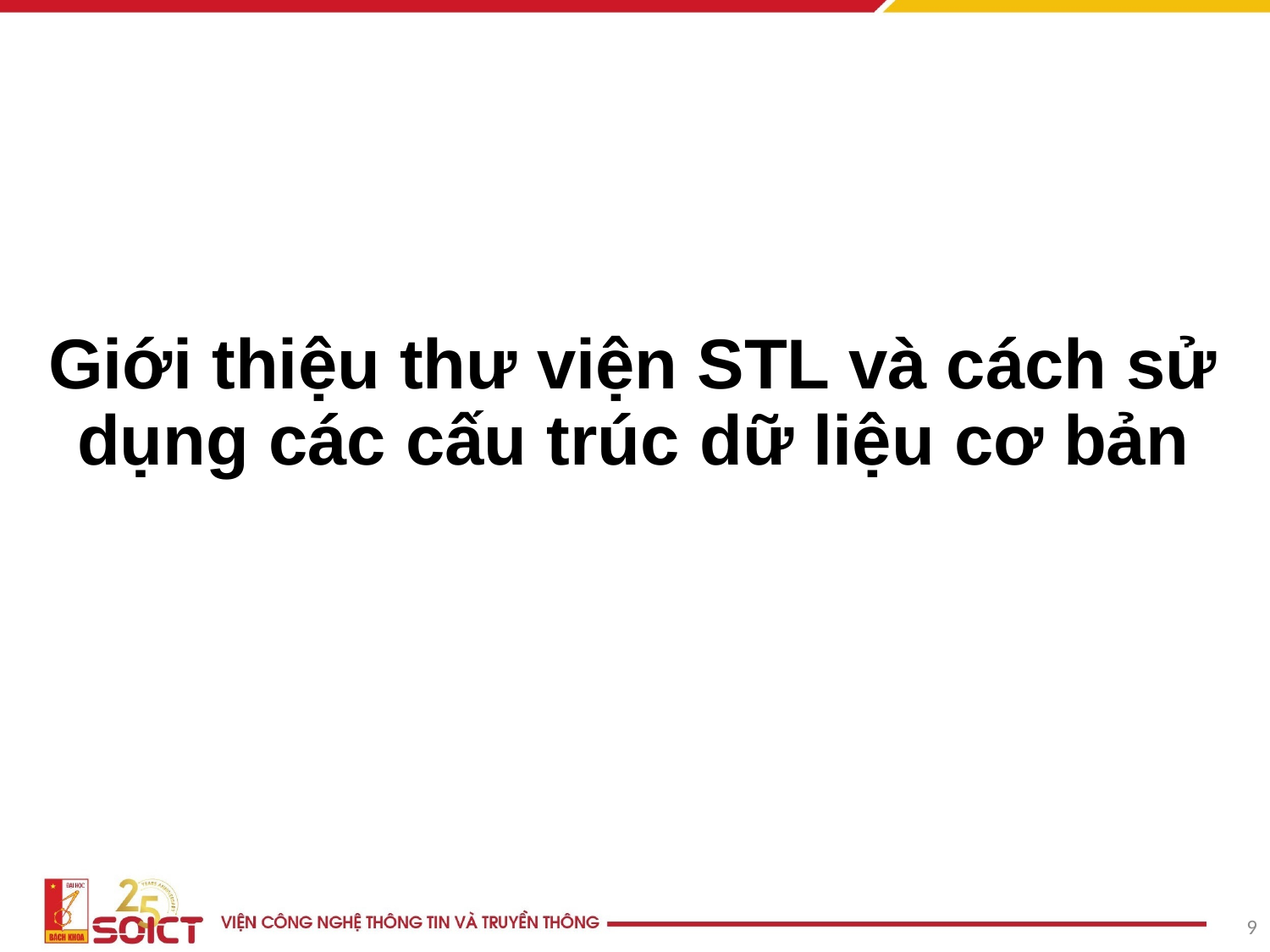

# Giới thiệu thư viện STL và cách sử dụng các cấu trúc dữ liệu cơ bản
9